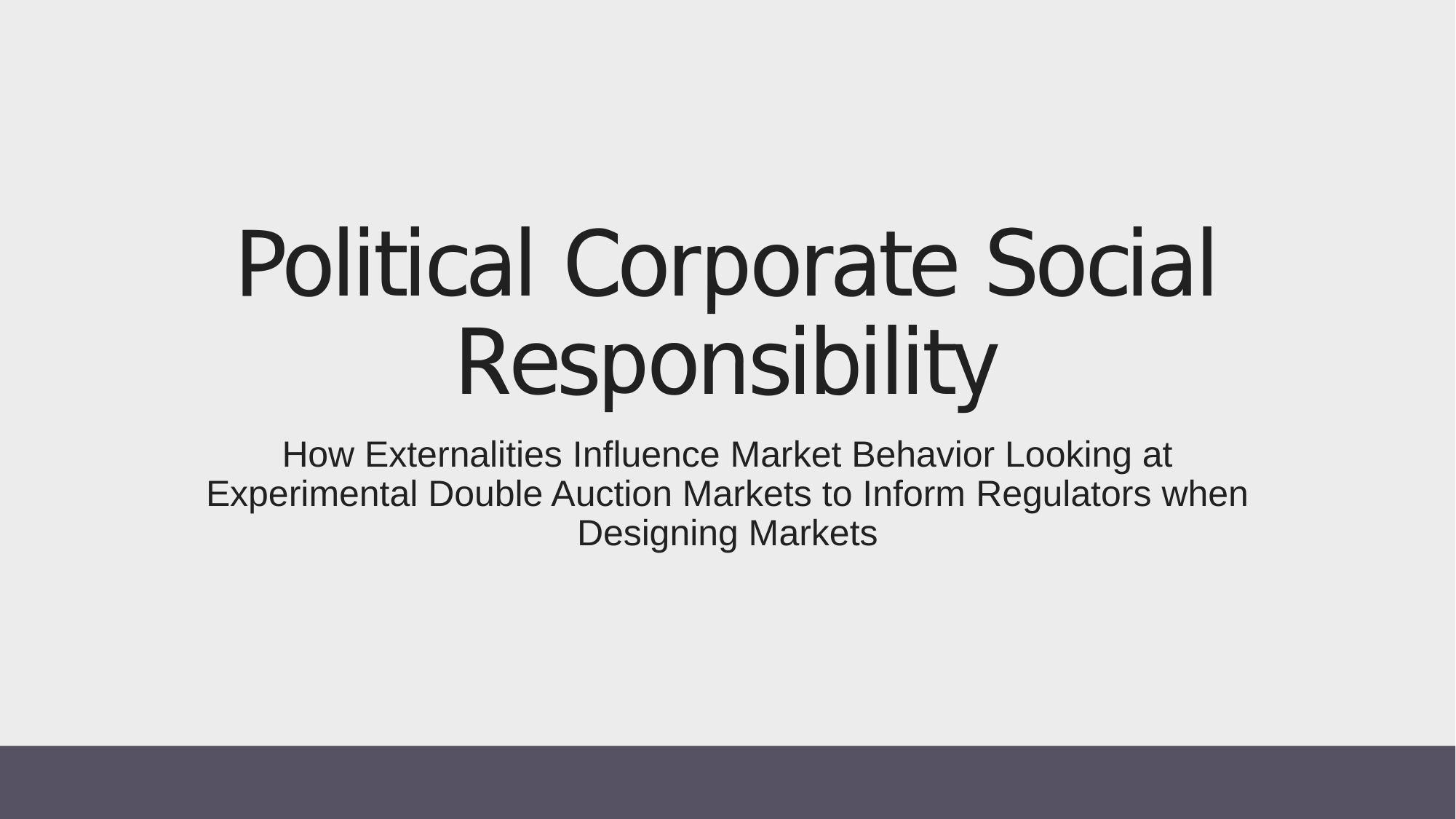

# Political Corporate Social Responsibility
How Externalities Influence Market Behavior Looking at Experimental Double Auction Markets to Inform Regulators when Designing Markets